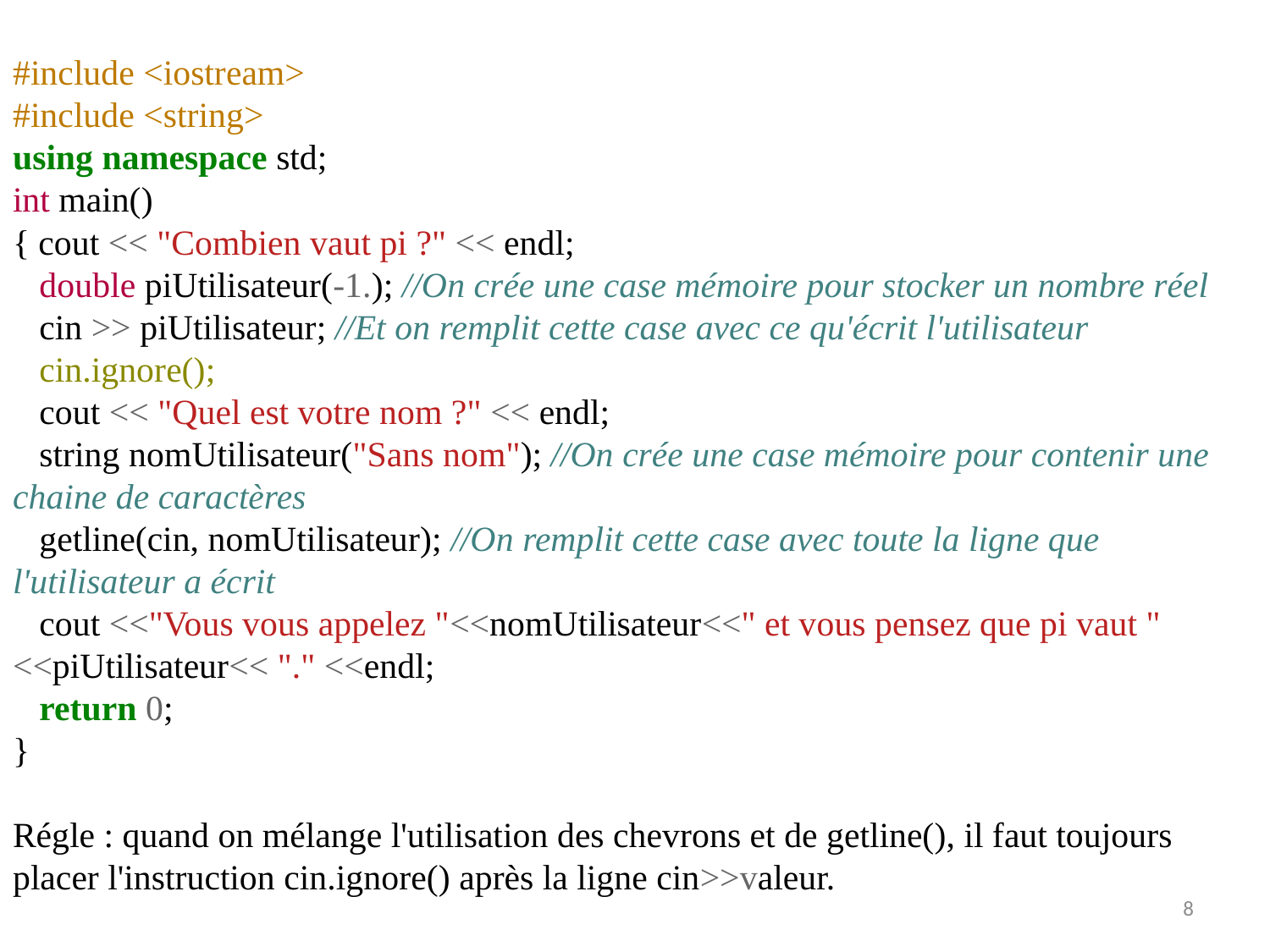

#include <iostream>
#include <string>
using namespace std;
int main()
{ cout << "Combien vaut pi ?" << endl;
   double piUtilisateur(-1.); //On crée une case mémoire pour stocker un nombre réel
   cin >> piUtilisateur; //Et on remplit cette case avec ce qu'écrit l'utilisateur
   cin.ignore();
   cout << "Quel est votre nom ?" << endl;
   string nomUtilisateur("Sans nom"); //On crée une case mémoire pour contenir une chaine de caractères
   getline(cin, nomUtilisateur); //On remplit cette case avec toute la ligne que l'utilisateur a écrit
   cout <<"Vous vous appelez "<<nomUtilisateur<<" et vous pensez que pi vaut " <<piUtilisateur<< "." <<endl;
   return 0;
}

Régle : quand on mélange l'utilisation des chevrons et de getline(), il faut toujours placer l'instruction cin.ignore() après la ligne cin>>valeur.
8